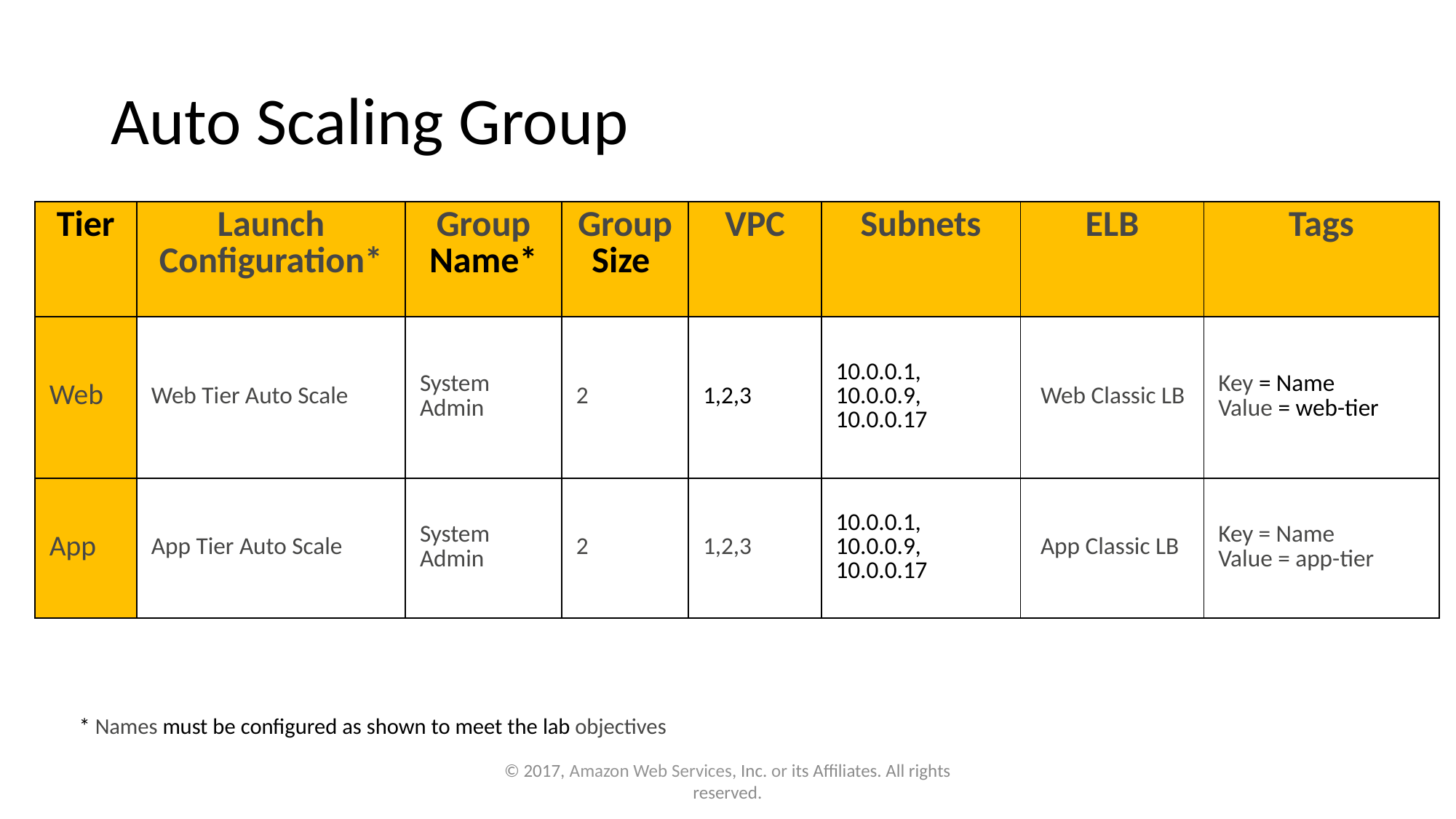

# Auto Scaling Group
| Tier | Launch Configuration\* | Group Name\* | Group Size | VPC | Subnets | ELB | Tags |
| --- | --- | --- | --- | --- | --- | --- | --- |
| Web | Web Tier Auto Scale | System Admin | 2 | 1,2,3 | 10.0.0.1, 10.0.0.9, 10.0.0.17 | Web Classic LB | Key = Name Value = web-tier |
| App | App Tier Auto Scale | System Admin | 2 | 1,2,3 | 10.0.0.1, 10.0.0.9, 10.0.0.17 | App Classic LB | Key = Name Value = app-tier |
* Names must be configured as shown to meet the lab objectives
© 2017, Amazon Web Services, Inc. or its Affiliates. All rights reserved.